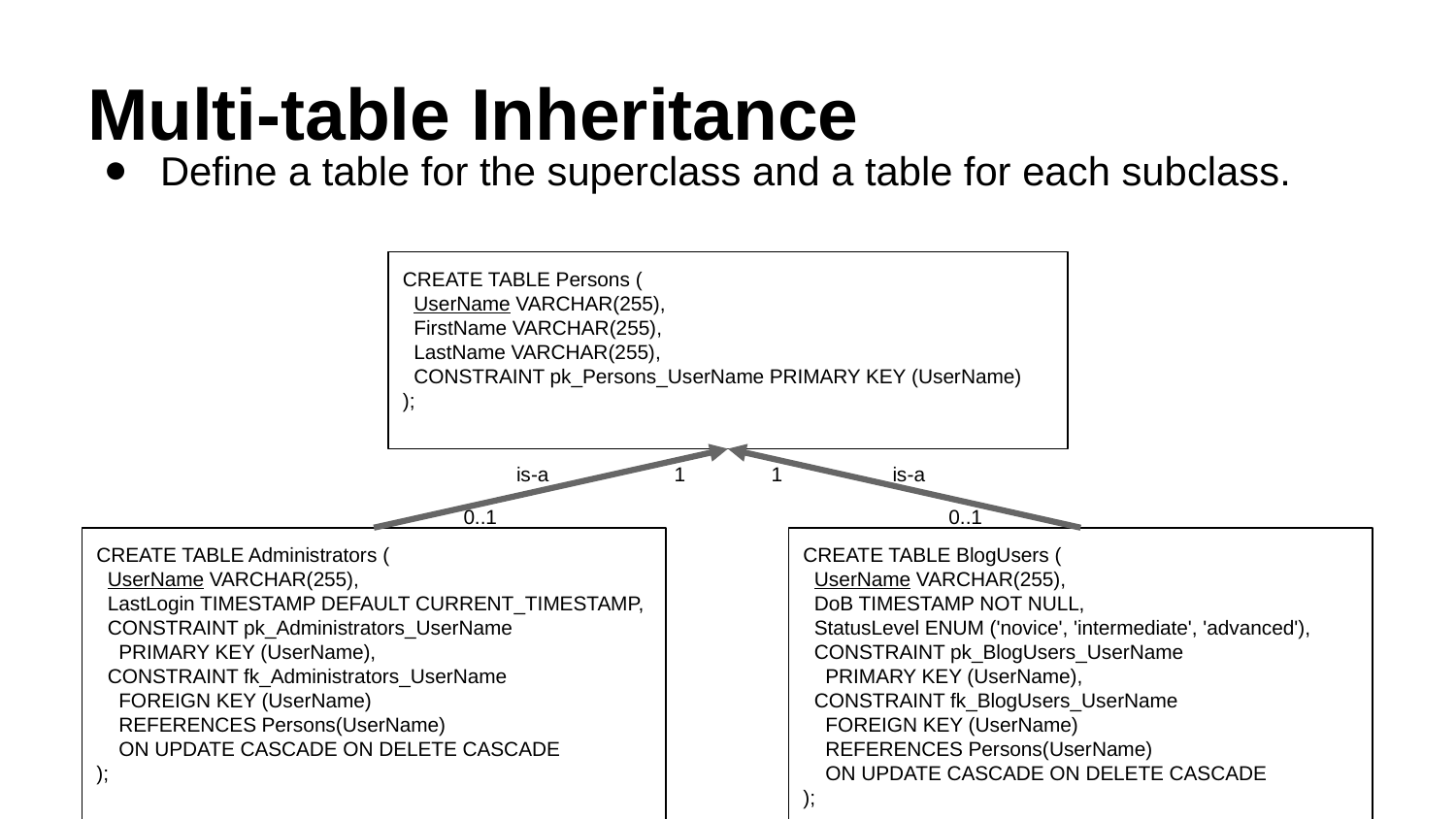

# Multi-table Inheritance
Define a table for the superclass and a table for each subclass.

CREATE TABLE Persons (
  UserName VARCHAR(255),
  FirstName VARCHAR(255),
  LastName VARCHAR(255),
  CONSTRAINT pk_Persons_UserName PRIMARY KEY (UserName)
);
is-a
1
1
is-a
0..1
0..1
CREATE TABLE Administrators (
  UserName VARCHAR(255),
  LastLogin TIMESTAMP DEFAULT CURRENT_TIMESTAMP,
  CONSTRAINT pk_Administrators_UserName
    PRIMARY KEY (UserName),
  CONSTRAINT fk_Administrators_UserName
    FOREIGN KEY (UserName)
    REFERENCES Persons(UserName)
    ON UPDATE CASCADE ON DELETE CASCADE
);
CREATE TABLE BlogUsers (
  UserName VARCHAR(255),
  DoB TIMESTAMP NOT NULL,
  StatusLevel ENUM ('novice', 'intermediate', 'advanced'),
  CONSTRAINT pk_BlogUsers_UserName
    PRIMARY KEY (UserName),
  CONSTRAINT fk_BlogUsers_UserName
    FOREIGN KEY (UserName)
    REFERENCES Persons(UserName)
    ON UPDATE CASCADE ON DELETE CASCADE
);